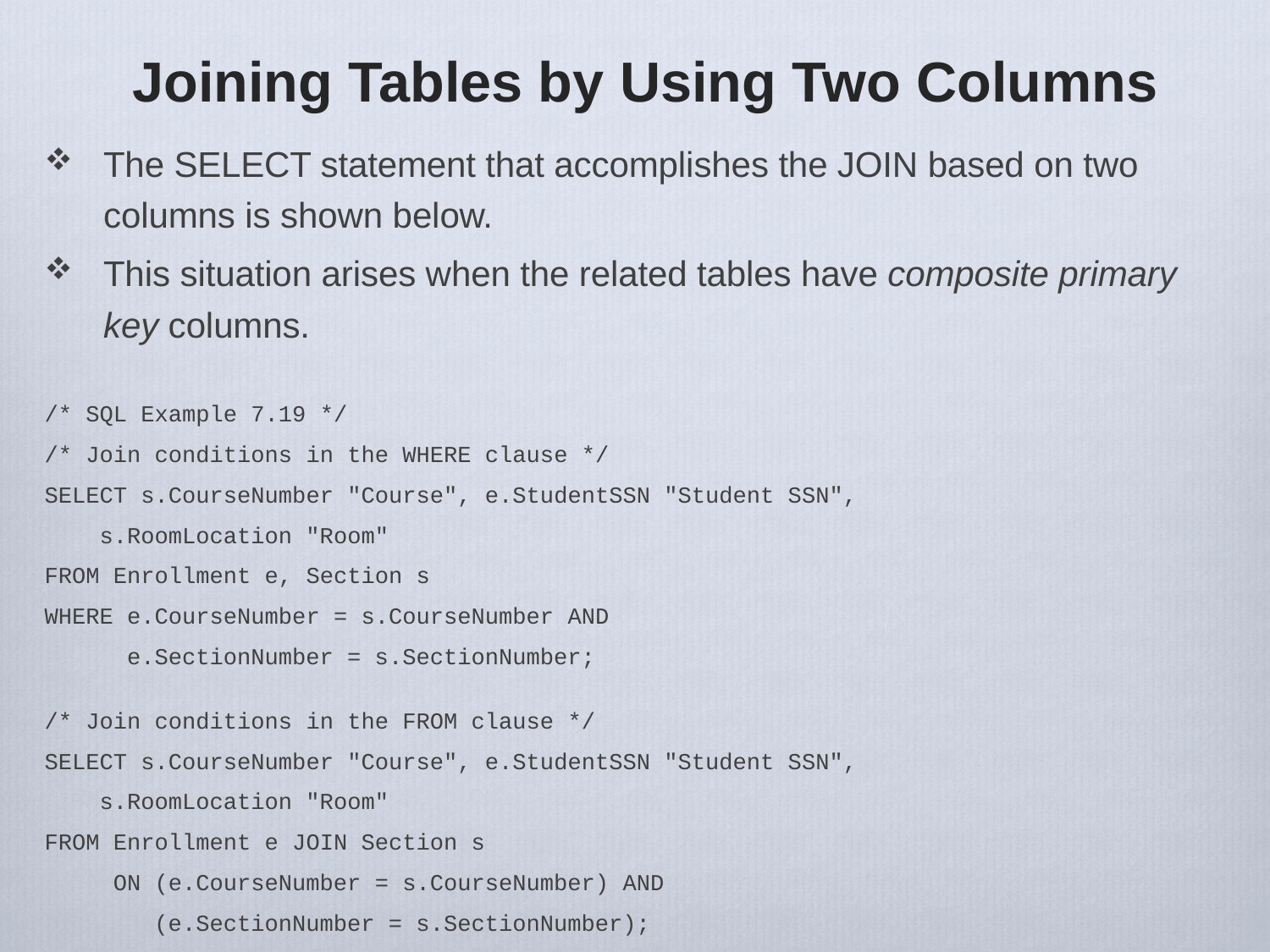

# Joining Tables by Using Two Columns
The SELECT statement that accomplishes the JOIN based on two columns is shown below.
This situation arises when the related tables have composite primary key columns.

/* SQL Example 7.19 */
/* Join conditions in the WHERE clause */
SELECT s.CourseNumber "Course", e.StudentSSN "Student SSN",
    s.RoomLocation "Room"
FROM Enrollment e, Section s
WHERE e.CourseNumber = s.CourseNumber AND
      e.SectionNumber = s.SectionNumber;

/* Join conditions in the FROM clause */
SELECT s.CourseNumber "Course", e.StudentSSN "Student SSN",
    s.RoomLocation "Room"
FROM Enrollment e JOIN Section s
     ON (e.CourseNumber = s.CourseNumber) AND
        (e.SectionNumber = s.SectionNumber);